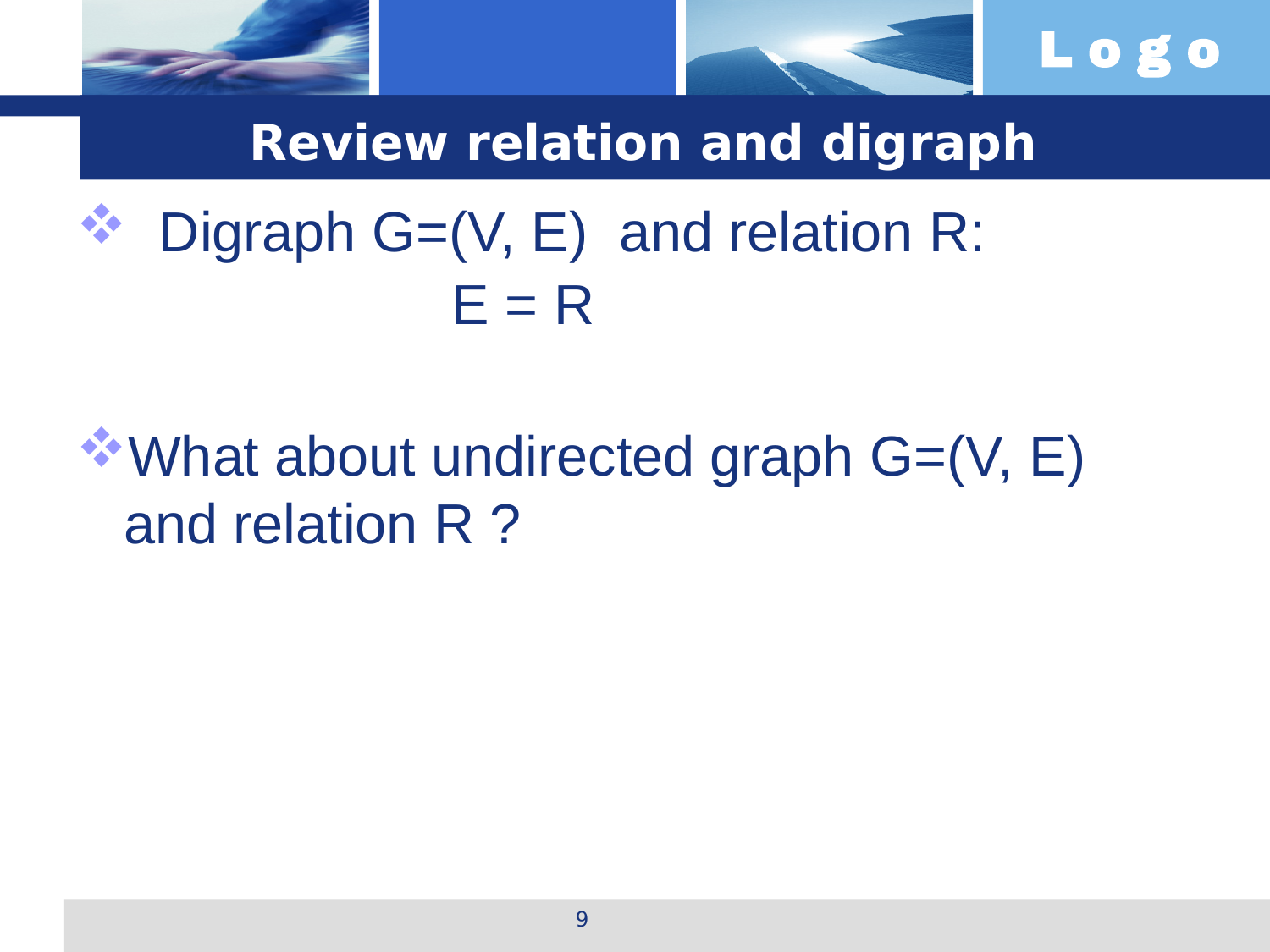

# Review relation and digraph
  Digraph G=(V, E)  and relation R:
                        E = R

What about undirected graph G=(V, E)  and relation R ?
9